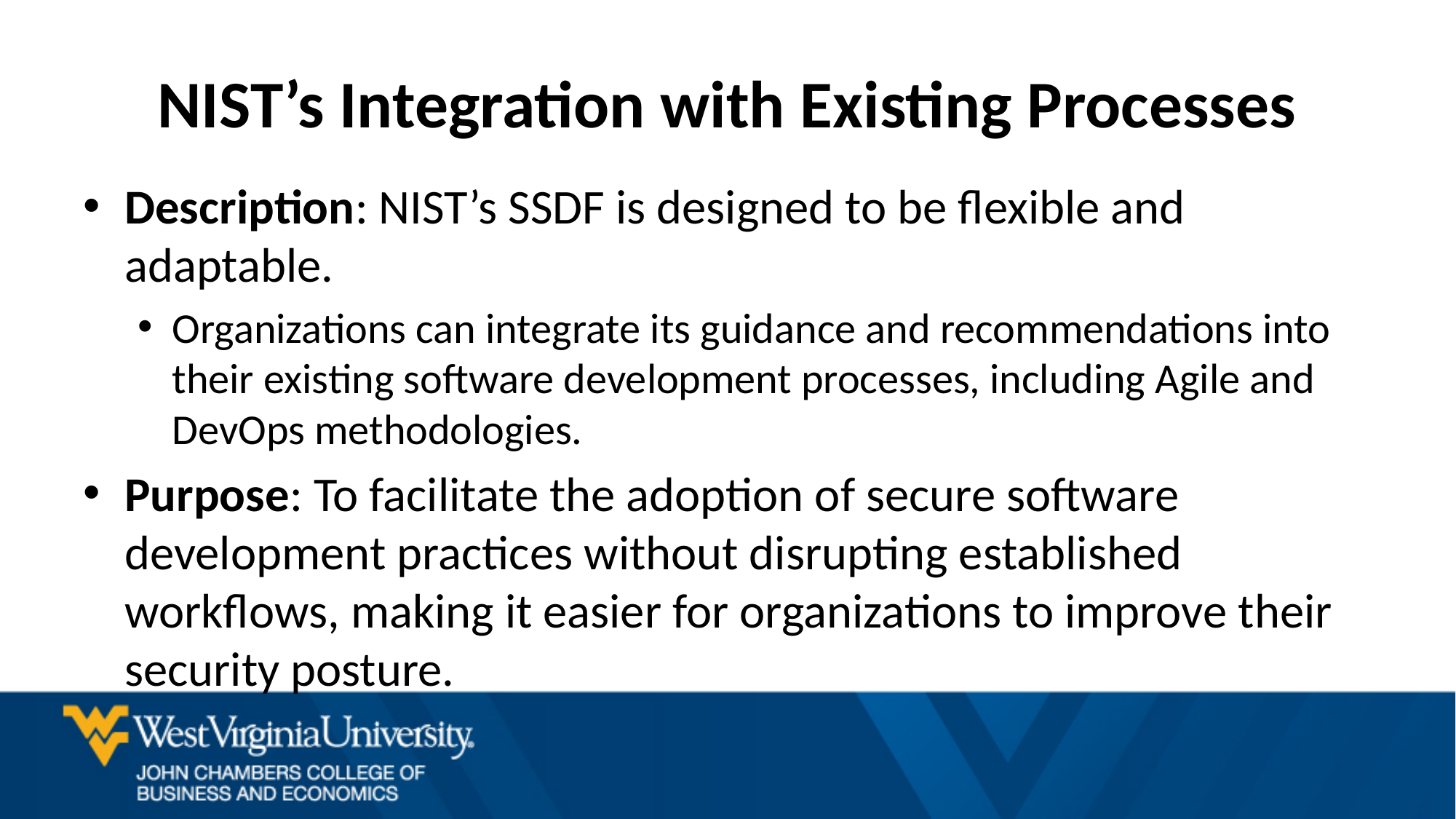

# NIST’s Integration with Existing Processes
Description: NIST’s SSDF is designed to be flexible and adaptable.
Organizations can integrate its guidance and recommendations into their existing software development processes, including Agile and DevOps methodologies.
Purpose: To facilitate the adoption of secure software development practices without disrupting established workflows, making it easier for organizations to improve their security posture.